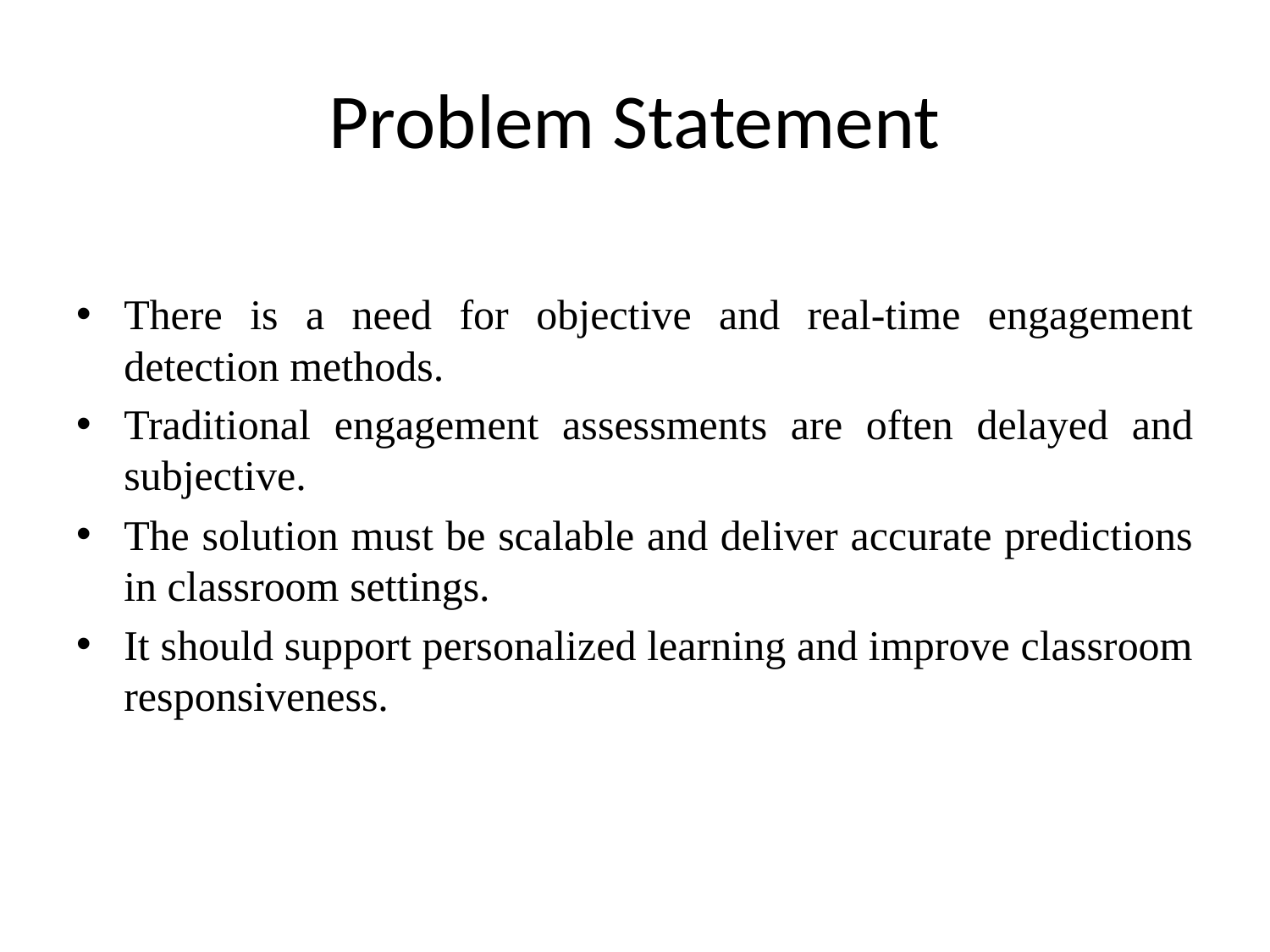

# Problem Statement

There is a need for objective and real-time engagement detection methods.
Traditional engagement assessments are often delayed and subjective.
The solution must be scalable and deliver accurate predictions in classroom settings.
It should support personalized learning and improve classroom responsiveness.